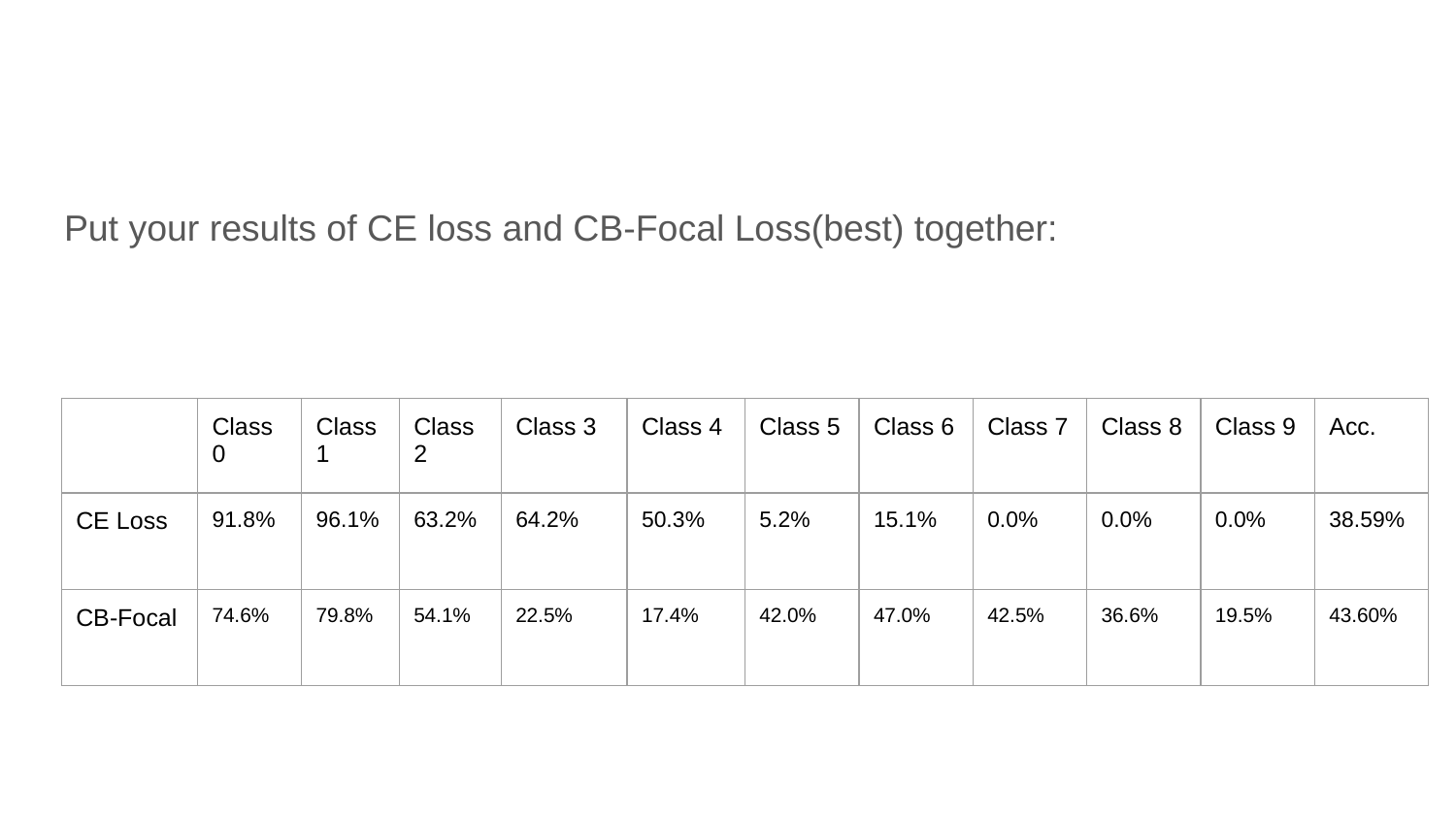

Put your results of CE loss and CB-Focal Loss(best) together:
|  | Class 0 | Class 1 | Class 2 | Class 3 | Class 4 | Class 5 | Class 6 | Class 7 | Class 8 | Class 9 | Acc. |
| --- | --- | --- | --- | --- | --- | --- | --- | --- | --- | --- | --- |
| CE Loss | 91.8% | 96.1% | 63.2% | 64.2% | 50.3% | 5.2% | 15.1% | 0.0% | 0.0% | 0.0% | 38.59% |
| CB-Focal | 74.6% | 79.8% | 54.1% | 22.5% | 17.4% | 42.0% | 47.0% | 42.5% | 36.6% | 19.5% | 43.60% |